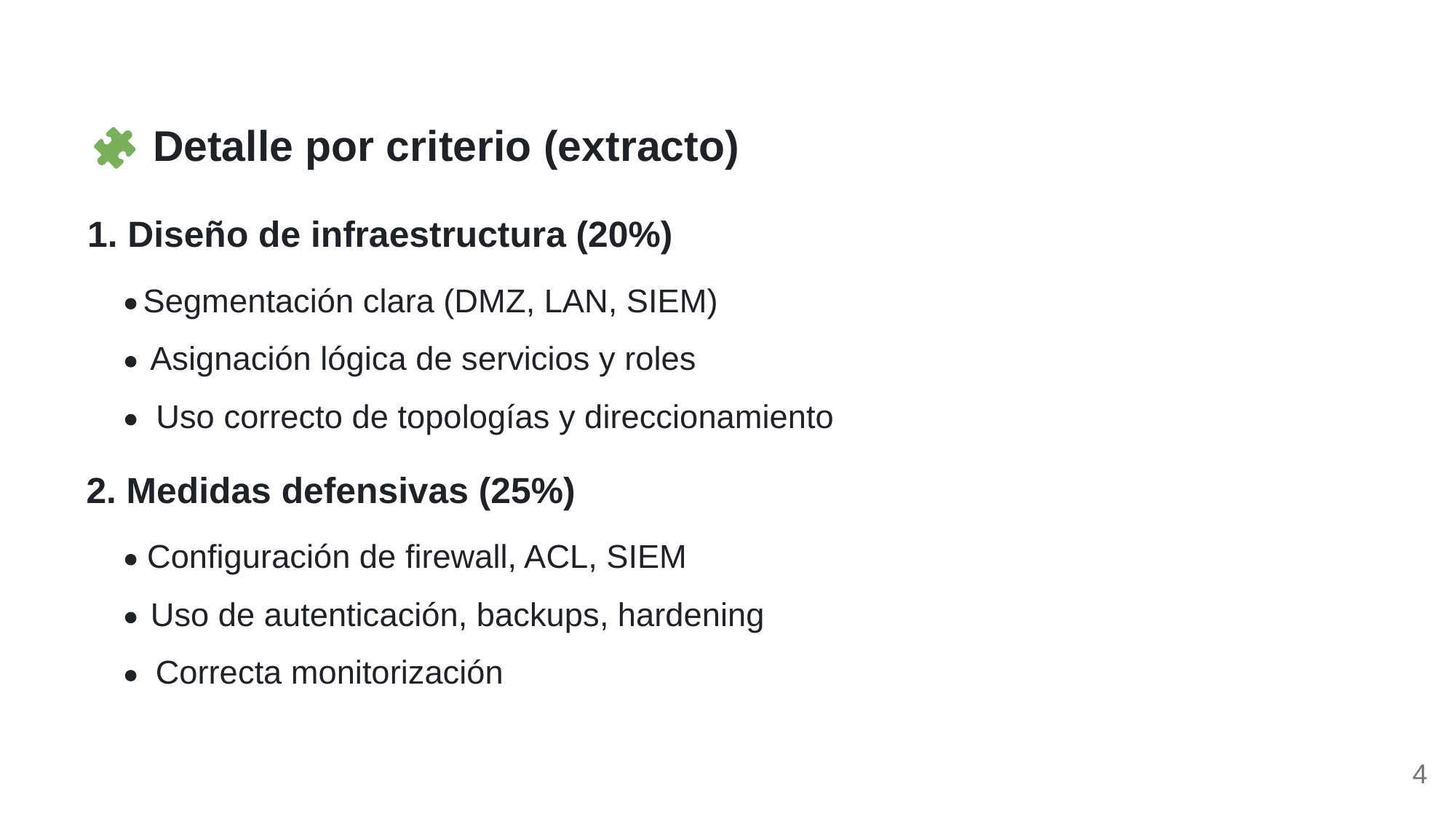

Detalle por criterio (extracto)

1. Diseño de infraestructura (20%)
Segmentación clara (DMZ, LAN, SIEM)

Asignación lógica de servicios y roles

Uso correcto de topologías y direccionamiento

2. Medidas defensivas (25%)
Configuración de firewall, ACL, SIEM

Uso de autenticación, backups, hardening

Correcta monitorización

4